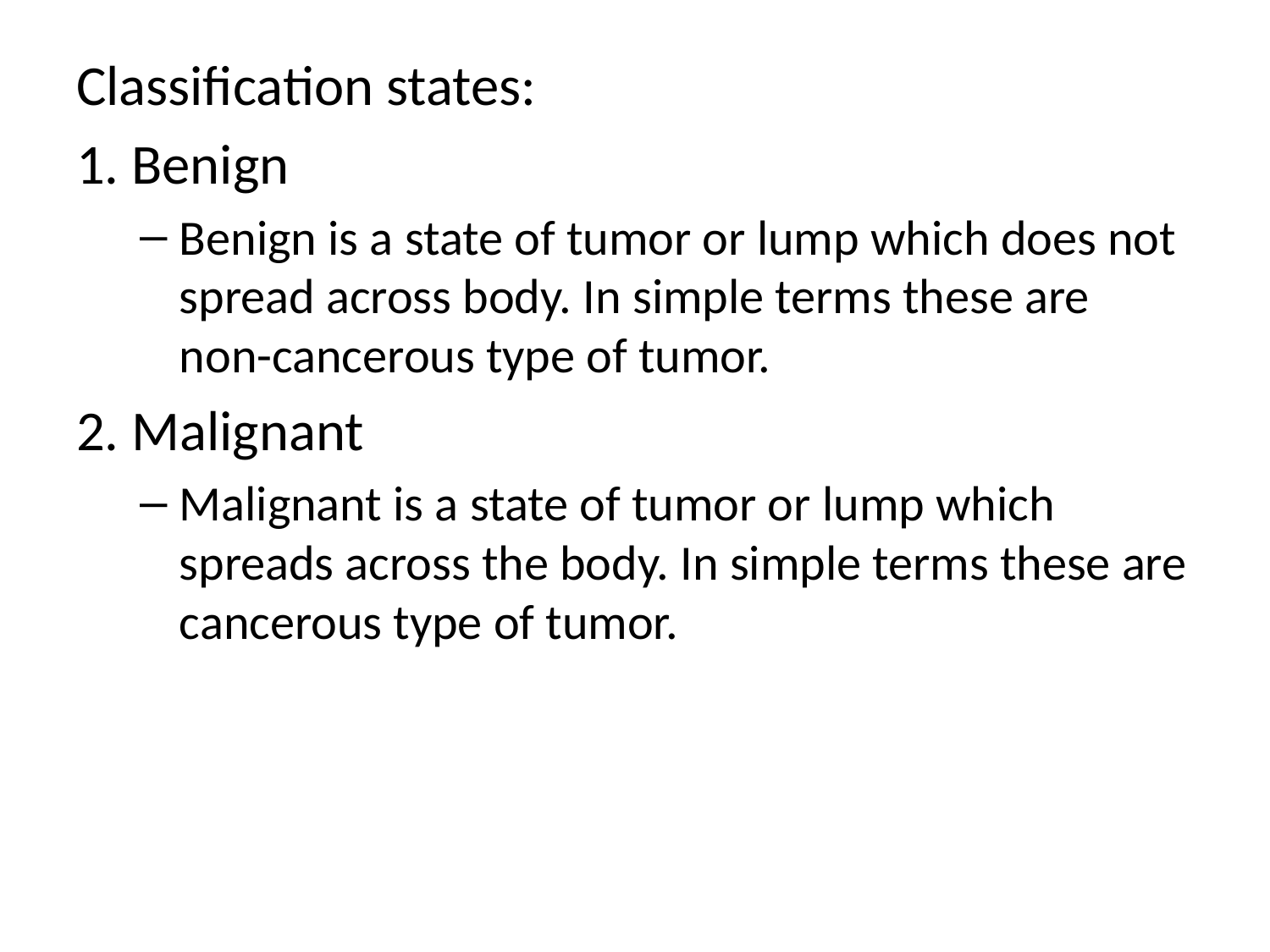

Classification states:
1. Benign
Benign is a state of tumor or lump which does not spread across body. In simple terms these are non-cancerous type of tumor.
2. Malignant
Malignant is a state of tumor or lump which spreads across the body. In simple terms these are cancerous type of tumor.